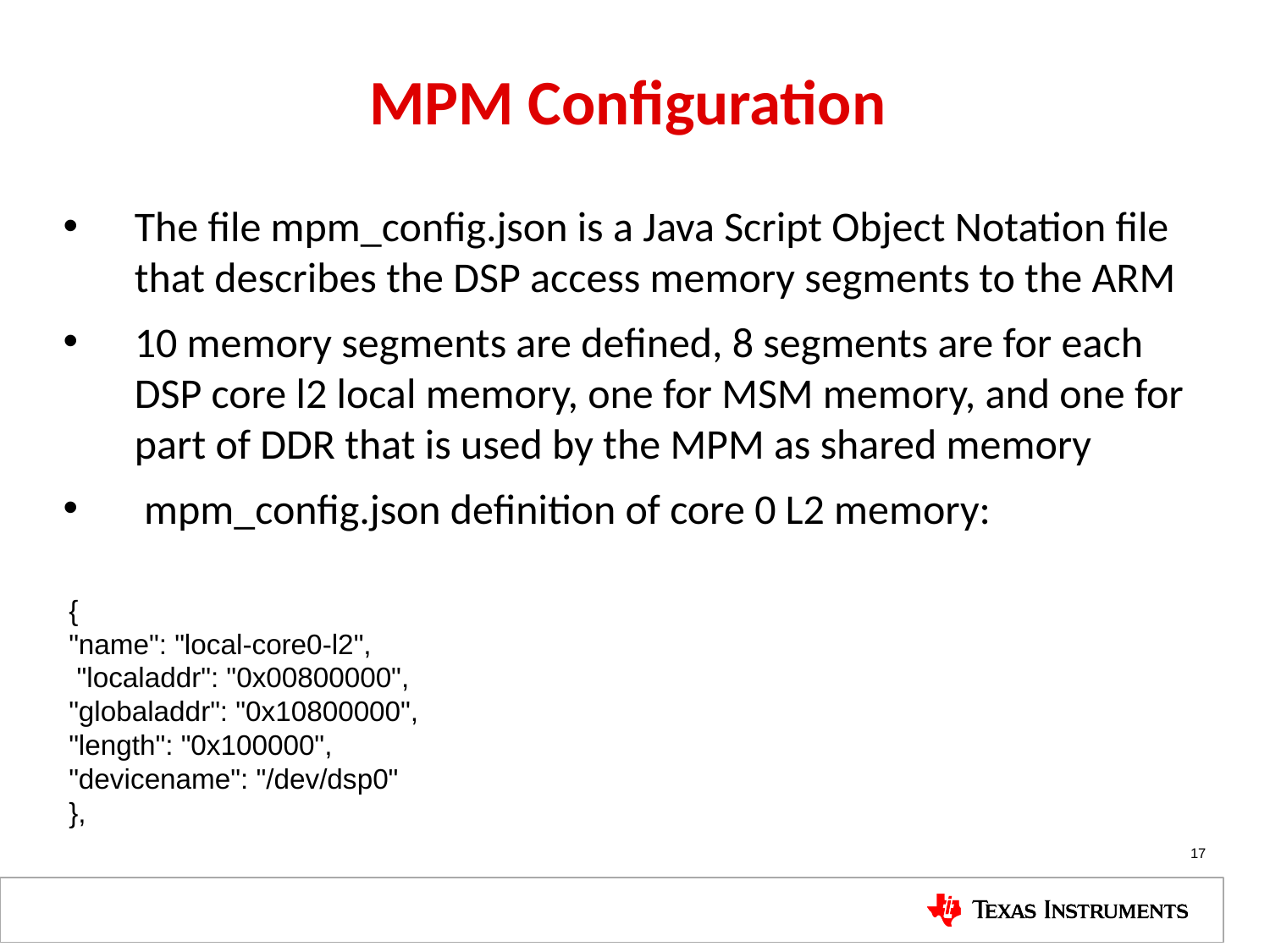

# MPM Configuration
The file mpm_config.json is a Java Script Object Notation file that describes the DSP access memory segments to the ARM
10 memory segments are defined, 8 segments are for each DSP core l2 local memory, one for MSM memory, and one for part of DDR that is used by the MPM as shared memory
 mpm_config.json definition of core 0 L2 memory:

{
"name": "local-core0-l2",
 "localaddr": "0x00800000",
"globaladdr": "0x10800000",
"length": "0x100000",
"devicename": "/dev/dsp0"
},
17